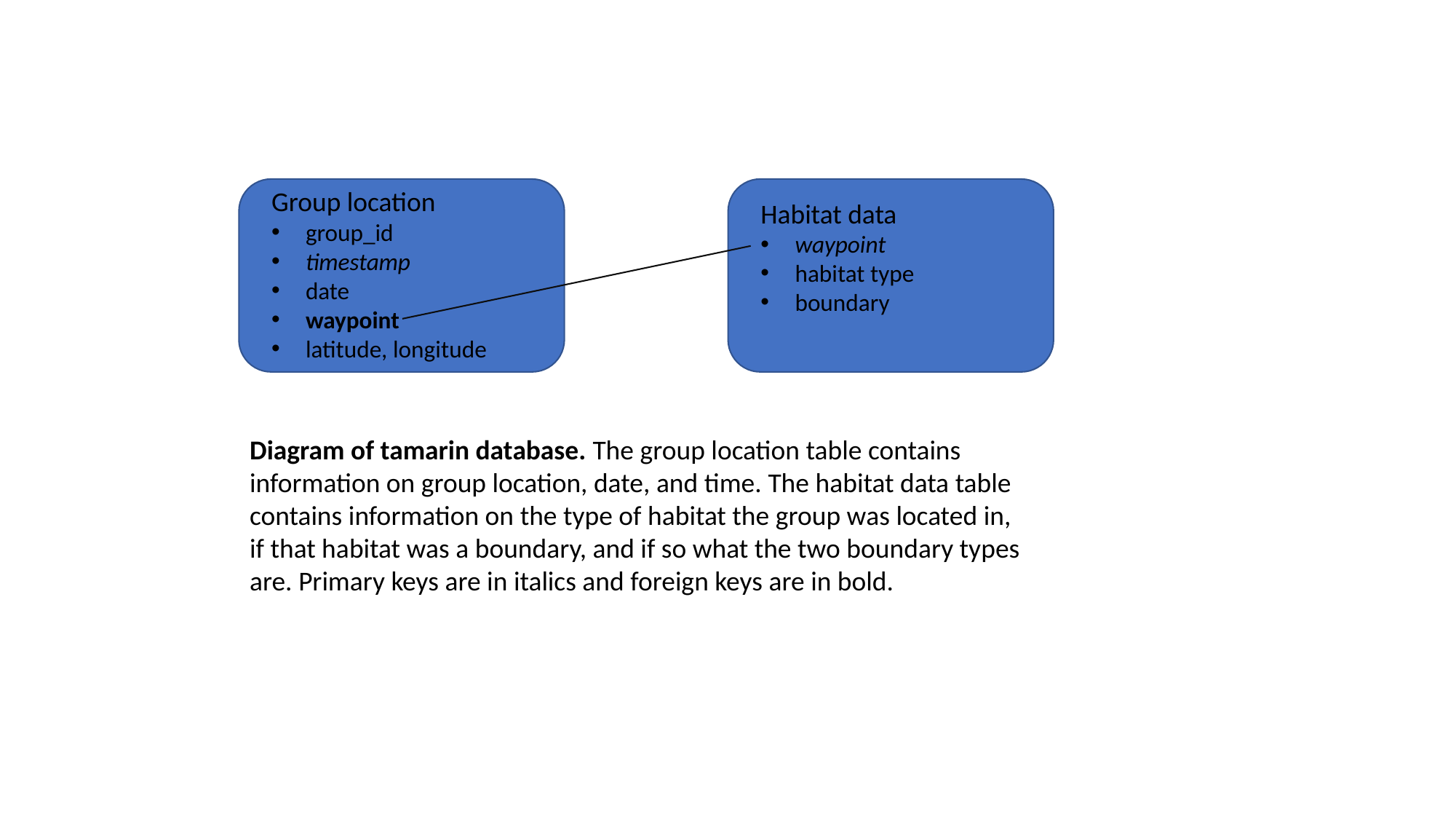

Group location
group_id
timestamp
date
waypoint
latitude, longitude

Habitat data
waypoint
habitat type
boundary

Diagram of tamarin database. The group location table contains information on group location, date, and time. The habitat data table contains information on the type of habitat the group was located in, if that habitat was a boundary, and if so what the two boundary types are. Primary keys are in italics and foreign keys are in bold.